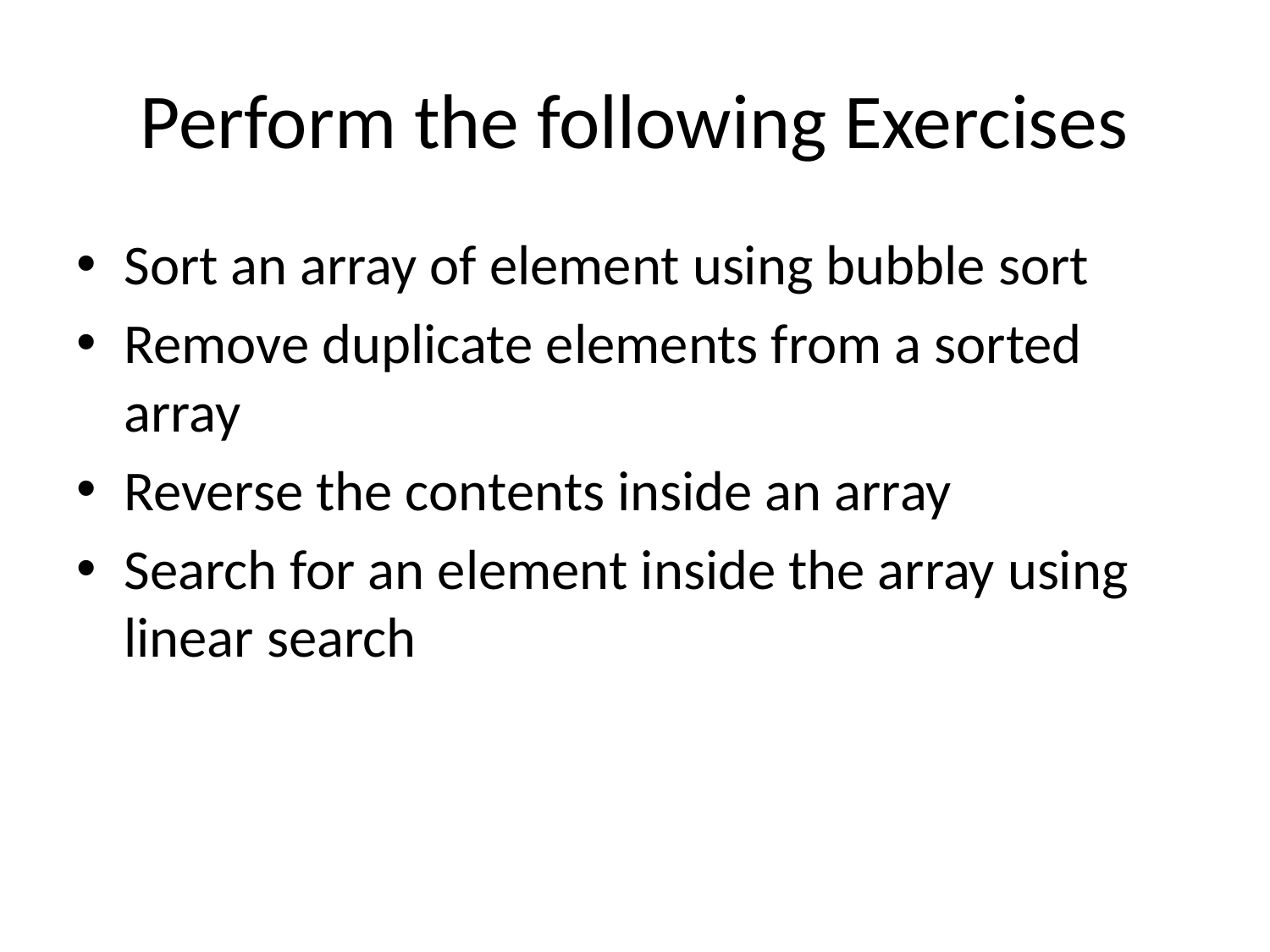

# Perform the following Exercises
Sort an array of element using bubble sort
Remove duplicate elements from a sorted array
Reverse the contents inside an array
Search for an element inside the array using linear search